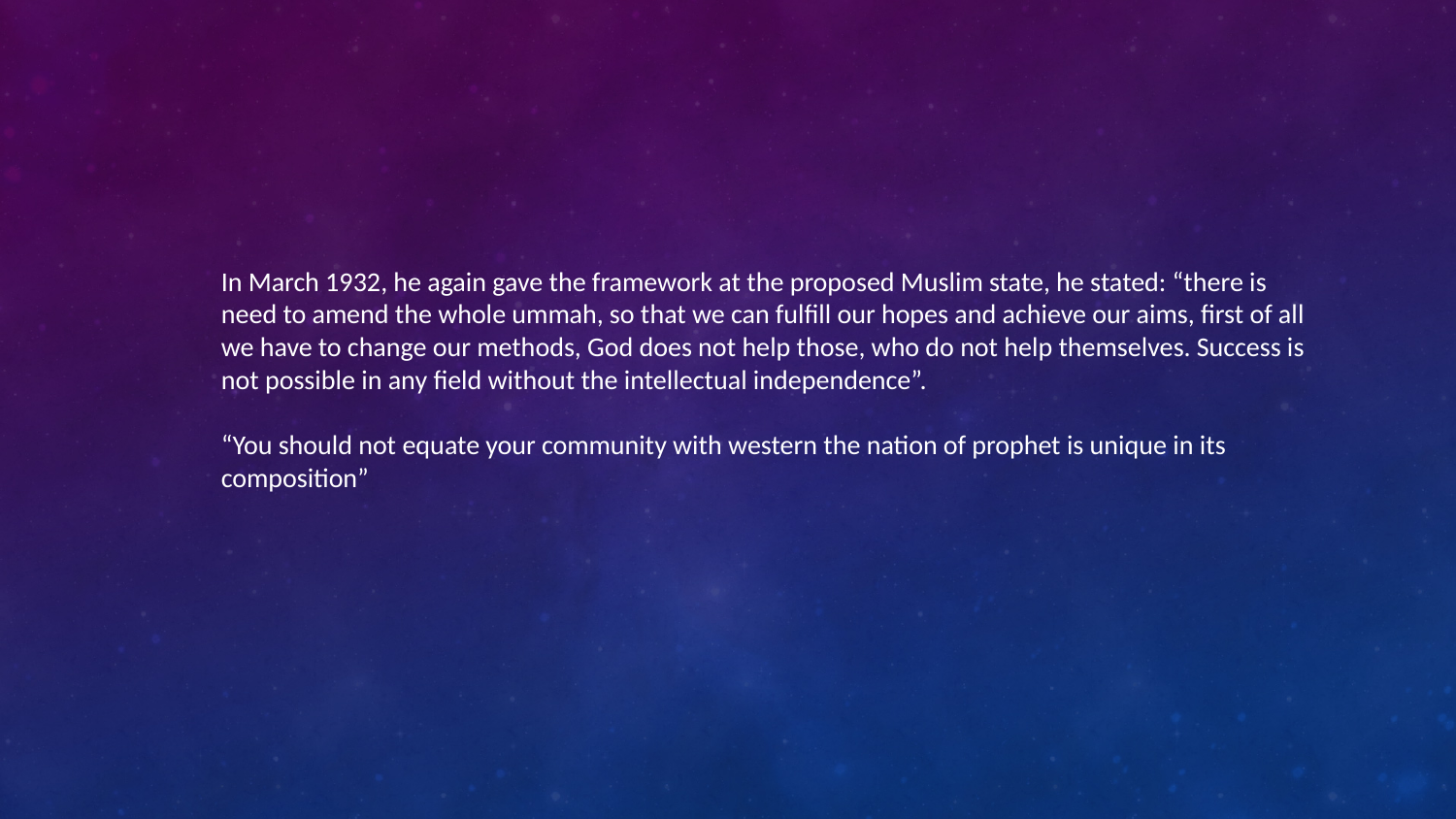

In March 1932, he again gave the framework at the proposed Muslim state, he stated: “there is need to amend the whole ummah, so that we can fulfill our hopes and achieve our aims, first of all we have to change our methods, God does not help those, who do not help themselves. Success is not possible in any field without the intellectual independence”.
“You should not equate your community with western the nation of prophet is unique in its composition”